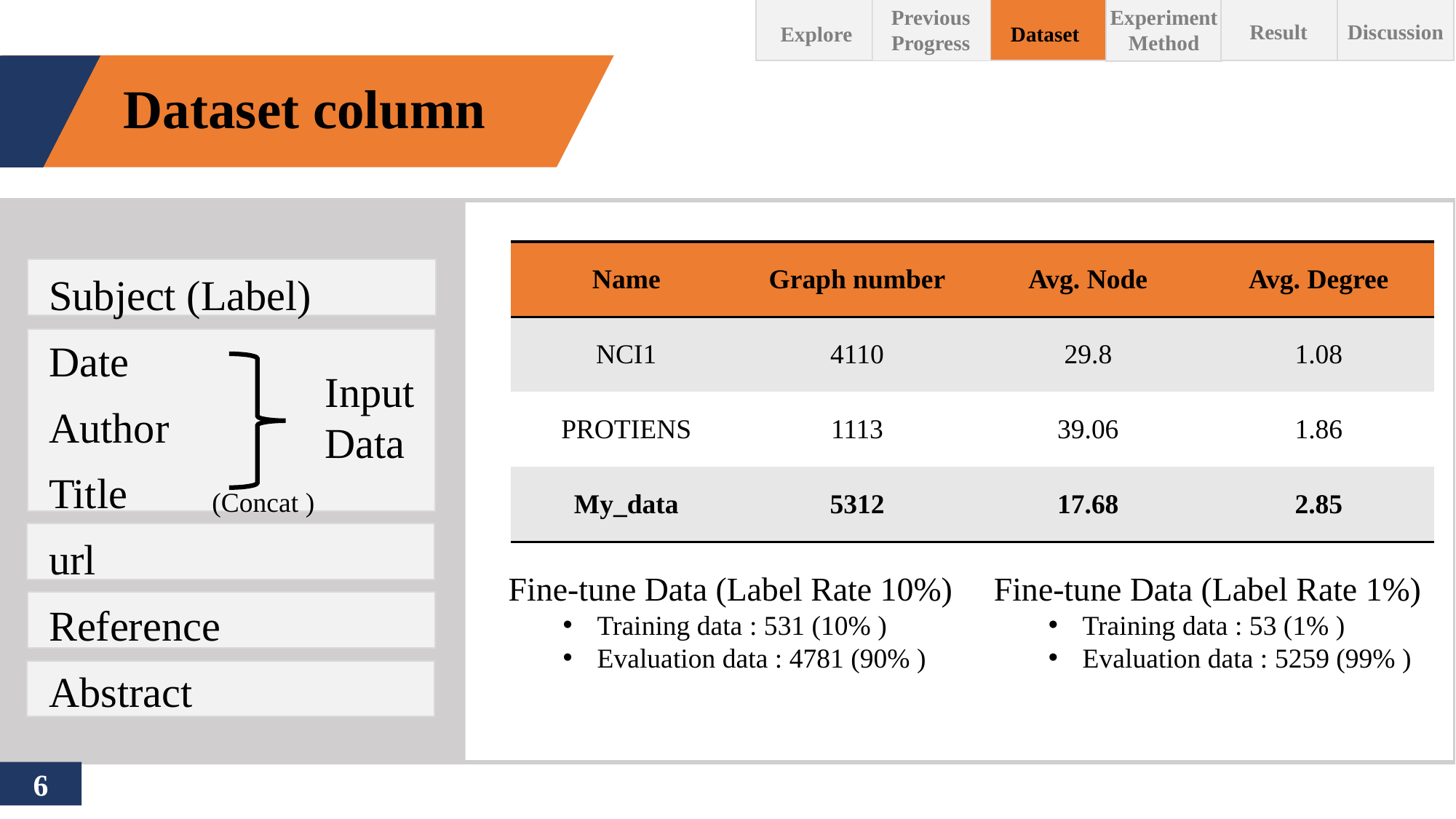

Experiment Method

Previous Progress

Result
Discussion
Explore
Dataset

Dataset column

| Name | Graph number | Avg. Node | Avg. Degree |
| --- | --- | --- | --- |
| NCI1 | 4110 | 29.8 | 1.08 |
| PROTIENS | 1113 | 39.06 | 1.86 |
| My\_data | 5312 | 17.68 | 2.85 |
Subject (Label)
Date
Author
Title
url
Reference
Abstract

Input Data

(Concat )
Fine-tune Data (Label Rate 10%)
Training data : 531 (10% )
Evaluation data : 4781 (90% )
Fine-tune Data (Label Rate 1%)
Training data : 53 (1% )
Evaluation data : 5259 (99% )
6